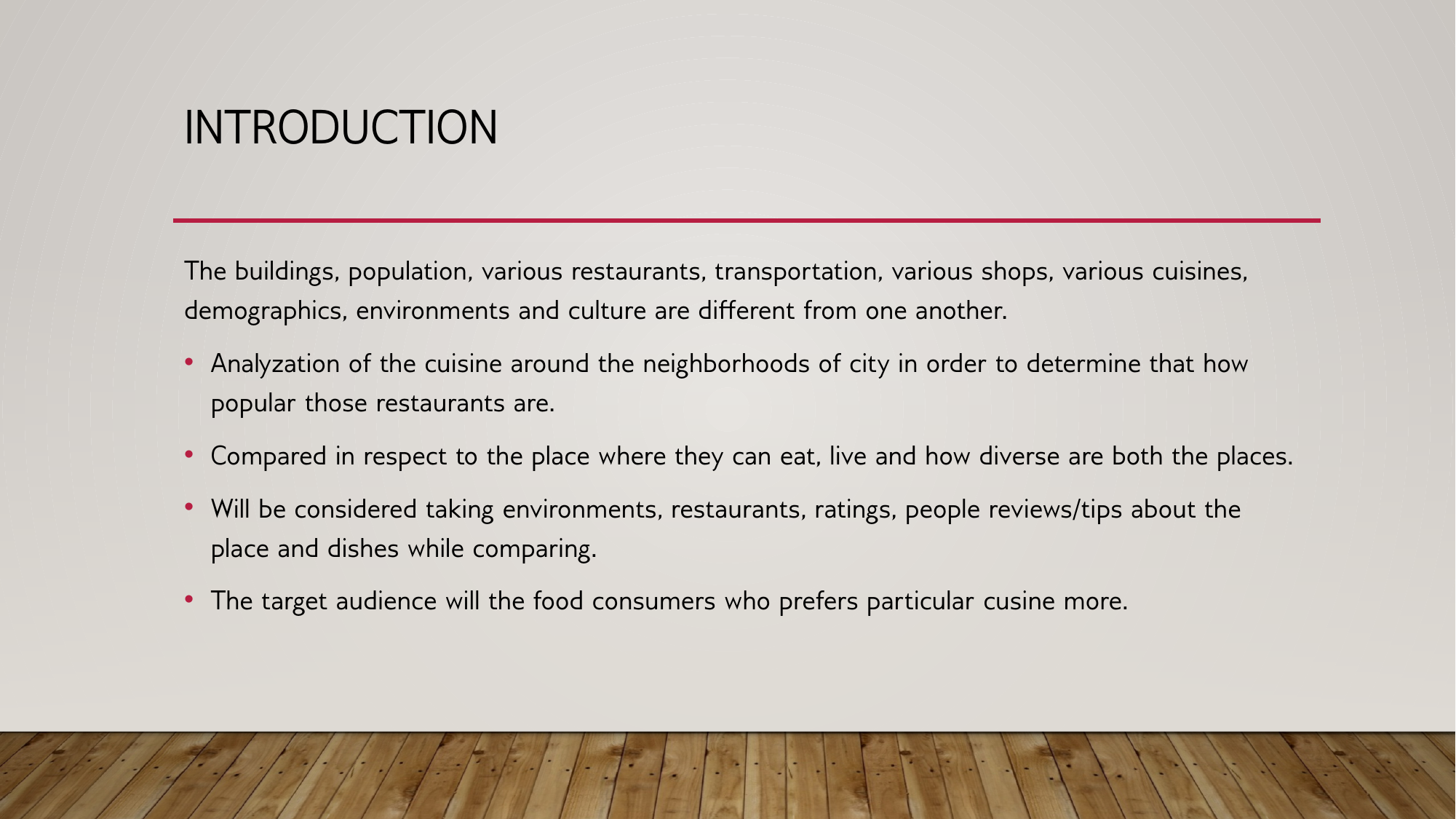

# Introduction
The buildings, population, various restaurants, transportation, various shops, various cuisines, demographics, environments and culture are different from one another.
Analyzation of the cuisine around the neighborhoods of city in order to determine that how popular those restaurants are.
Compared in respect to the place where they can eat, live and how diverse are both the places.
Will be considered taking environments, restaurants, ratings, people reviews/tips about the place and dishes while comparing.
The target audience will the food consumers who prefers particular cusine more.